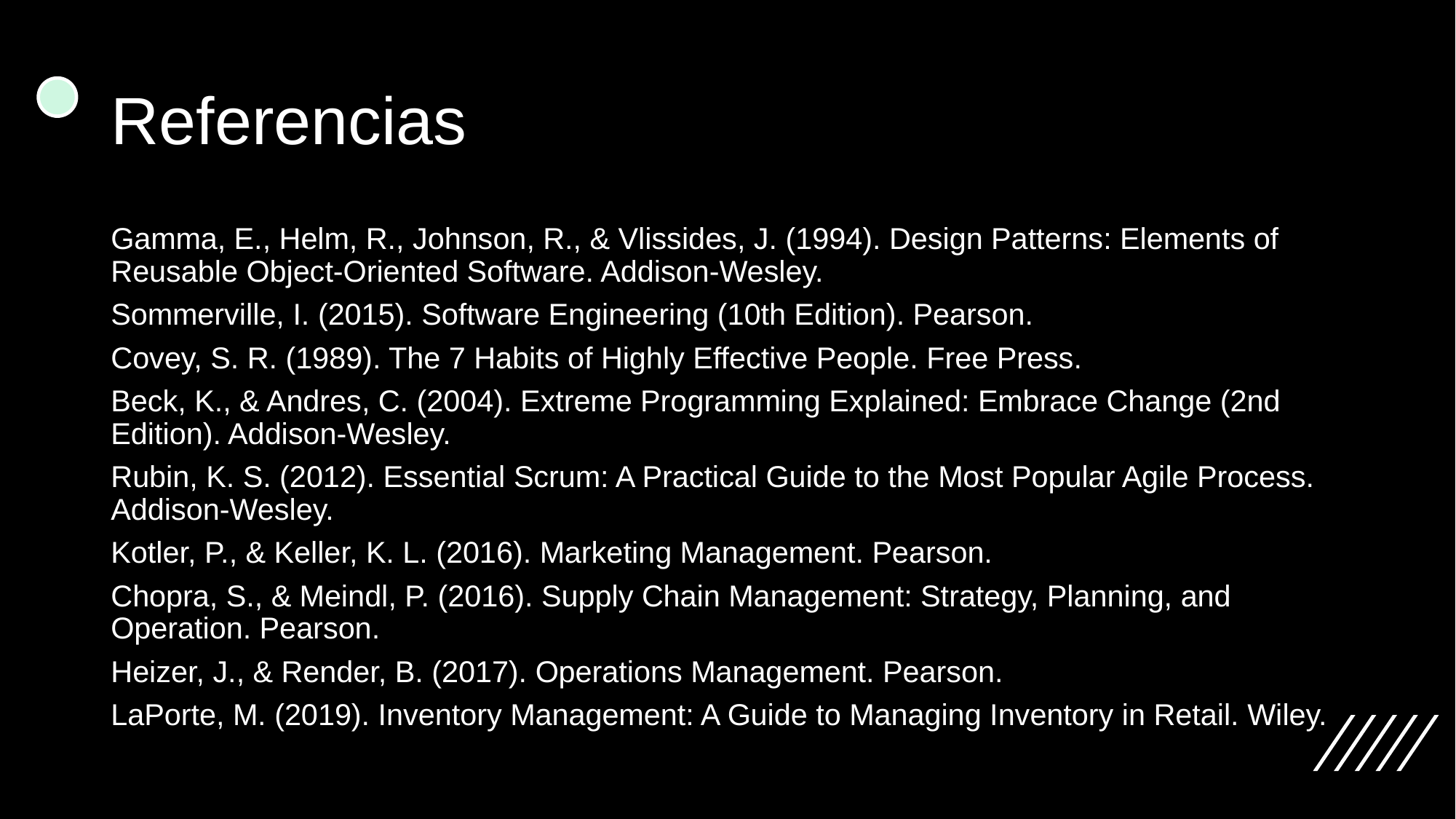

# Referencias
Gamma, E., Helm, R., Johnson, R., & Vlissides, J. (1994). Design Patterns: Elements of Reusable Object-Oriented Software. Addison-Wesley.
Sommerville, I. (2015). Software Engineering (10th Edition). Pearson.
Covey, S. R. (1989). The 7 Habits of Highly Effective People. Free Press.
Beck, K., & Andres, C. (2004). Extreme Programming Explained: Embrace Change (2nd Edition). Addison-Wesley.
Rubin, K. S. (2012). Essential Scrum: A Practical Guide to the Most Popular Agile Process. Addison-Wesley.
Kotler, P., & Keller, K. L. (2016). Marketing Management. Pearson.
Chopra, S., & Meindl, P. (2016). Supply Chain Management: Strategy, Planning, and Operation. Pearson.
Heizer, J., & Render, B. (2017). Operations Management. Pearson.
LaPorte, M. (2019). Inventory Management: A Guide to Managing Inventory in Retail. Wiley.